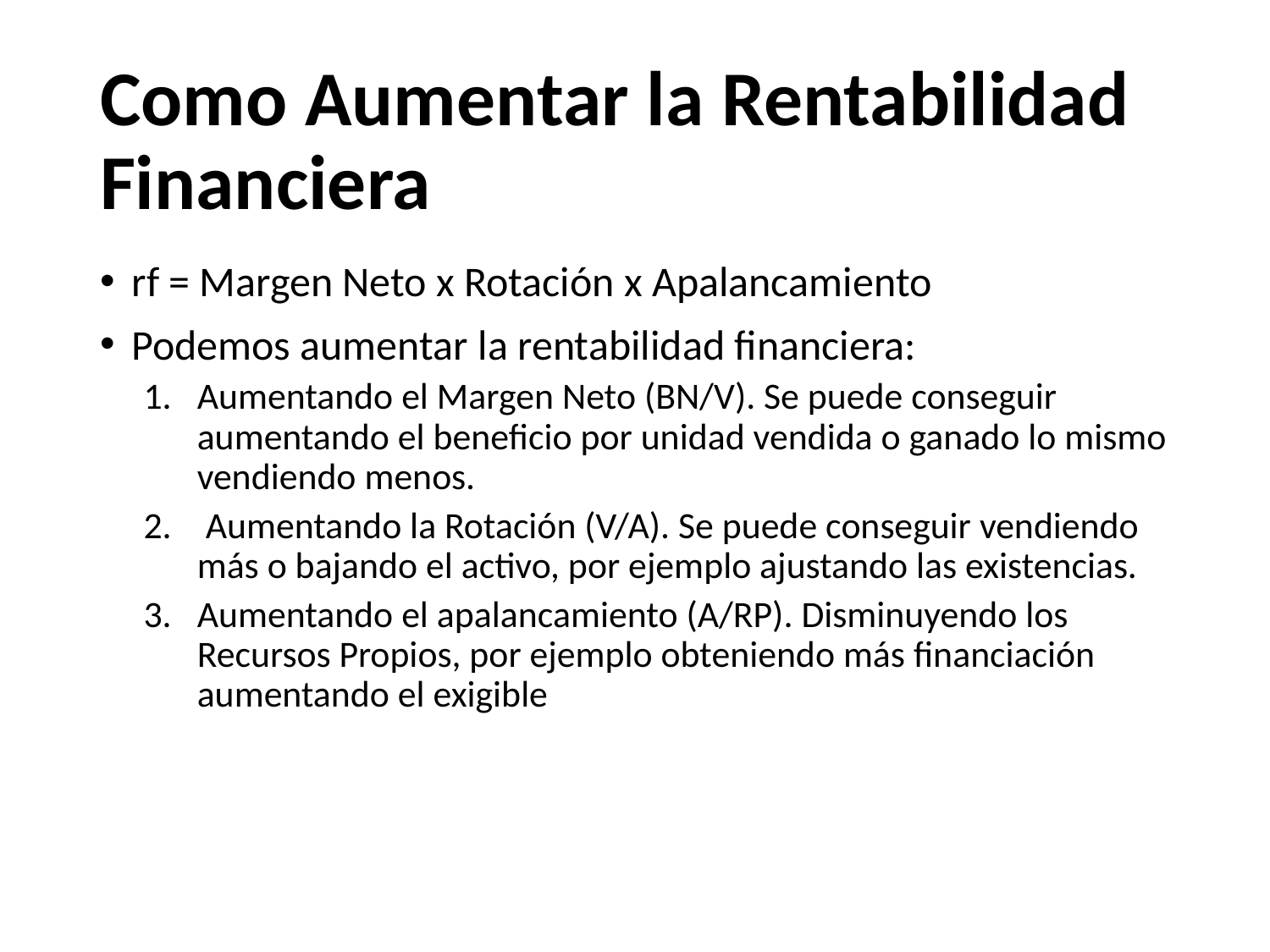

# Como Aumentar la Rentabilidad Financiera
rf = Margen Neto x Rotación x Apalancamiento
Podemos aumentar la rentabilidad financiera:
Aumentando el Margen Neto (BN/V). Se puede conseguir aumentando el beneficio por unidad vendida o ganado lo mismo vendiendo menos.
 Aumentando la Rotación (V/A). Se puede conseguir vendiendo más o bajando el activo, por ejemplo ajustando las existencias.
Aumentando el apalancamiento (A/RP). Disminuyendo los Recursos Propios, por ejemplo obteniendo más financiación aumentando el exigible